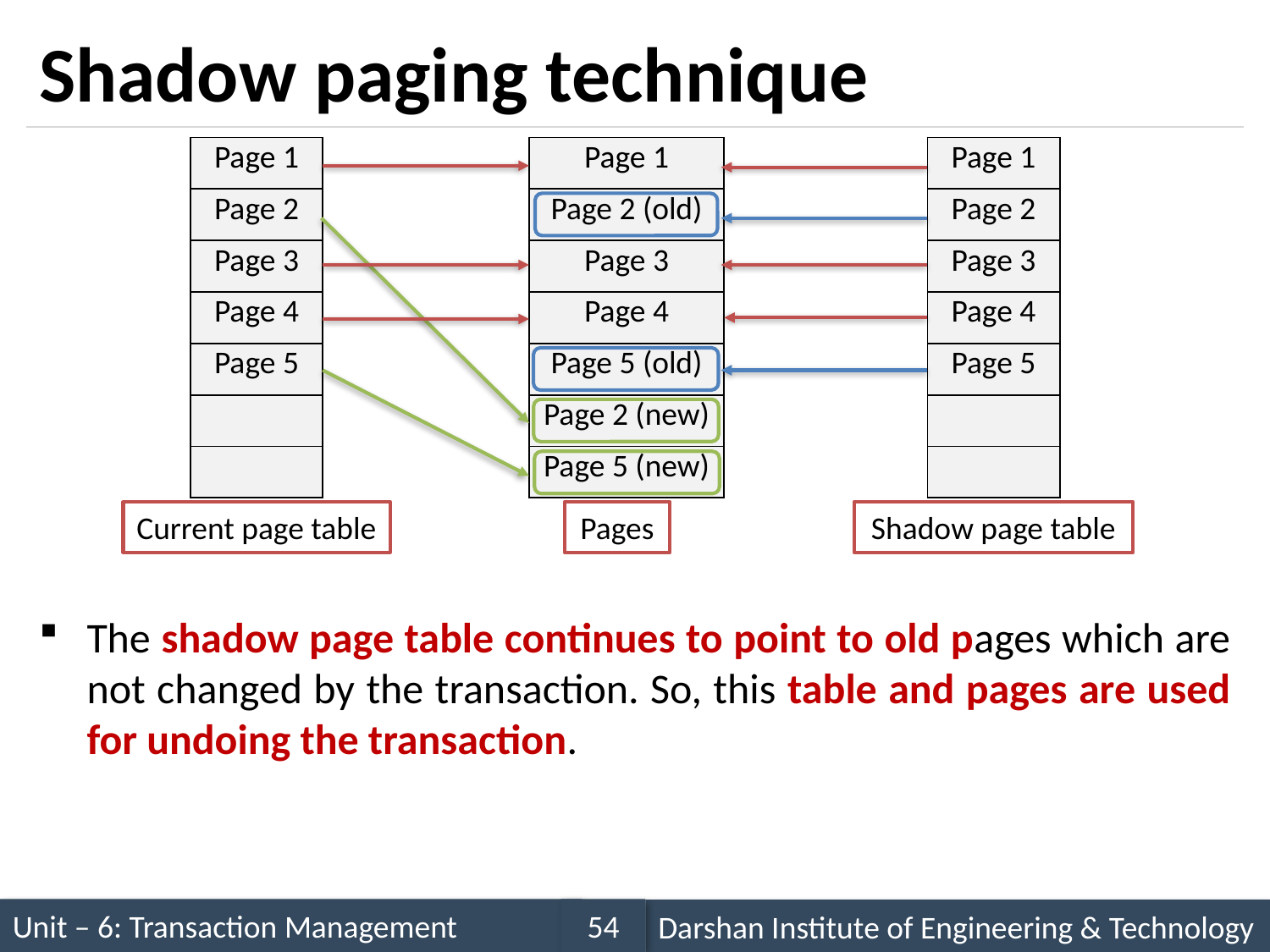

# Shadow paging technique

The shadow page table continues to point to old pages which are not changed by the transaction. So, this table and pages are used for undoing the transaction.

| Page 1 |
| --- |
| Page 2 |
| Page 3 |
| Page 4 |
| Page 5 |
|  |
|  |
| Page 1 |
| --- |
| Page 2 (old) |
| Page 3 |
| Page 4 |
| Page 5 (old) |
| Page 2 (new) |
| Page 5 (new) |
| Page 1 |
| --- |
| Page 2 |
| Page 3 |
| Page 4 |
| Page 5 |
|  |
|  |

Current page table
Pages
Shadow page table